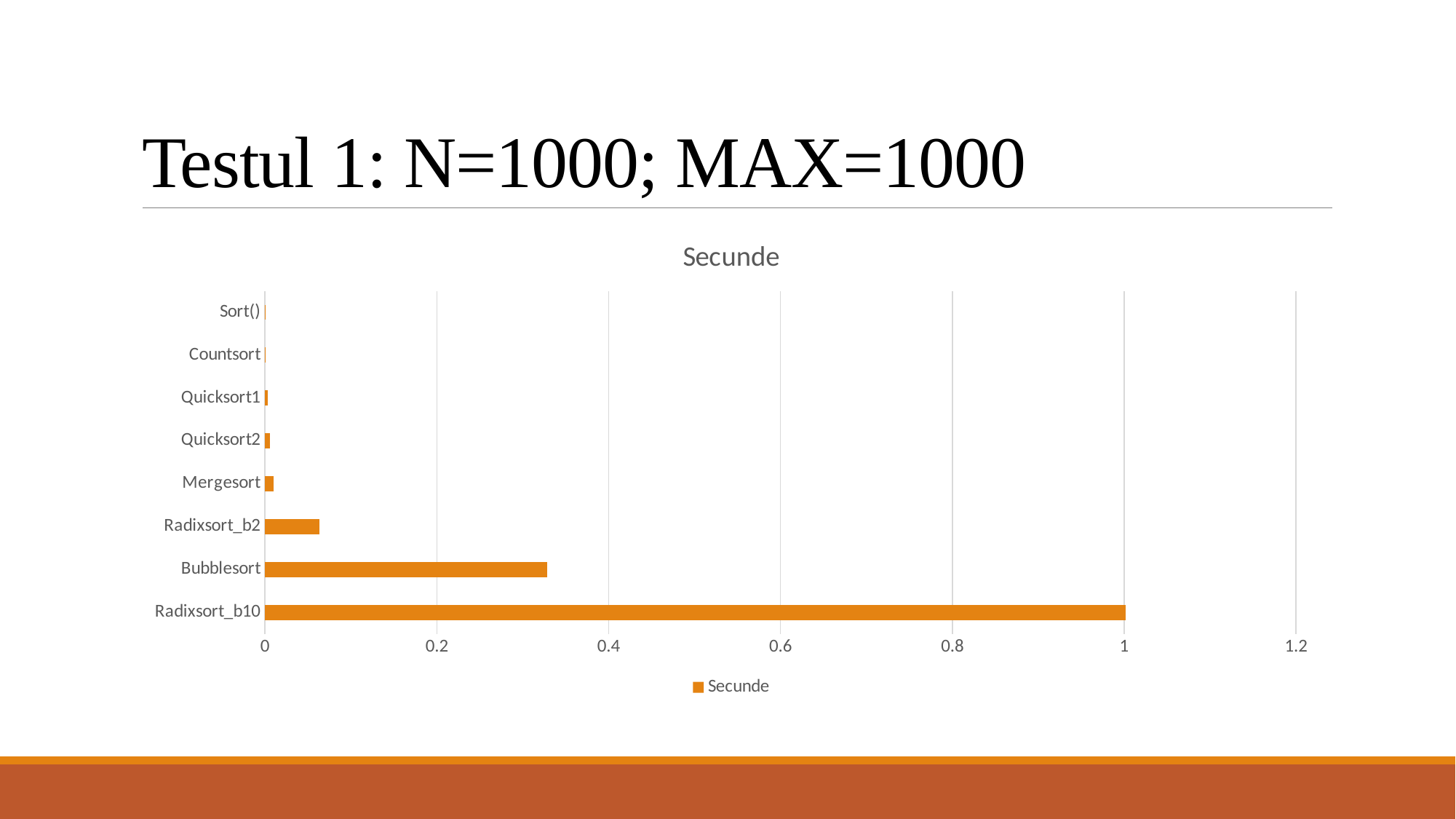

# Testul 1: N=1000; MAX=1000

### Chart:

| Category | Secunde |
|---|---|
| Radixsort_b10 | 1.00144 |
| Bubblesort | 0.32843 |
| Radixsort_b2 | 0.06375 |
| Mergesort | 0.00964 |
| Quicksort2 | 0.00617 |
| Quicksort1 | 0.0034 |
| Countsort | 0.00046 |
| Sort() | 0.00013 |